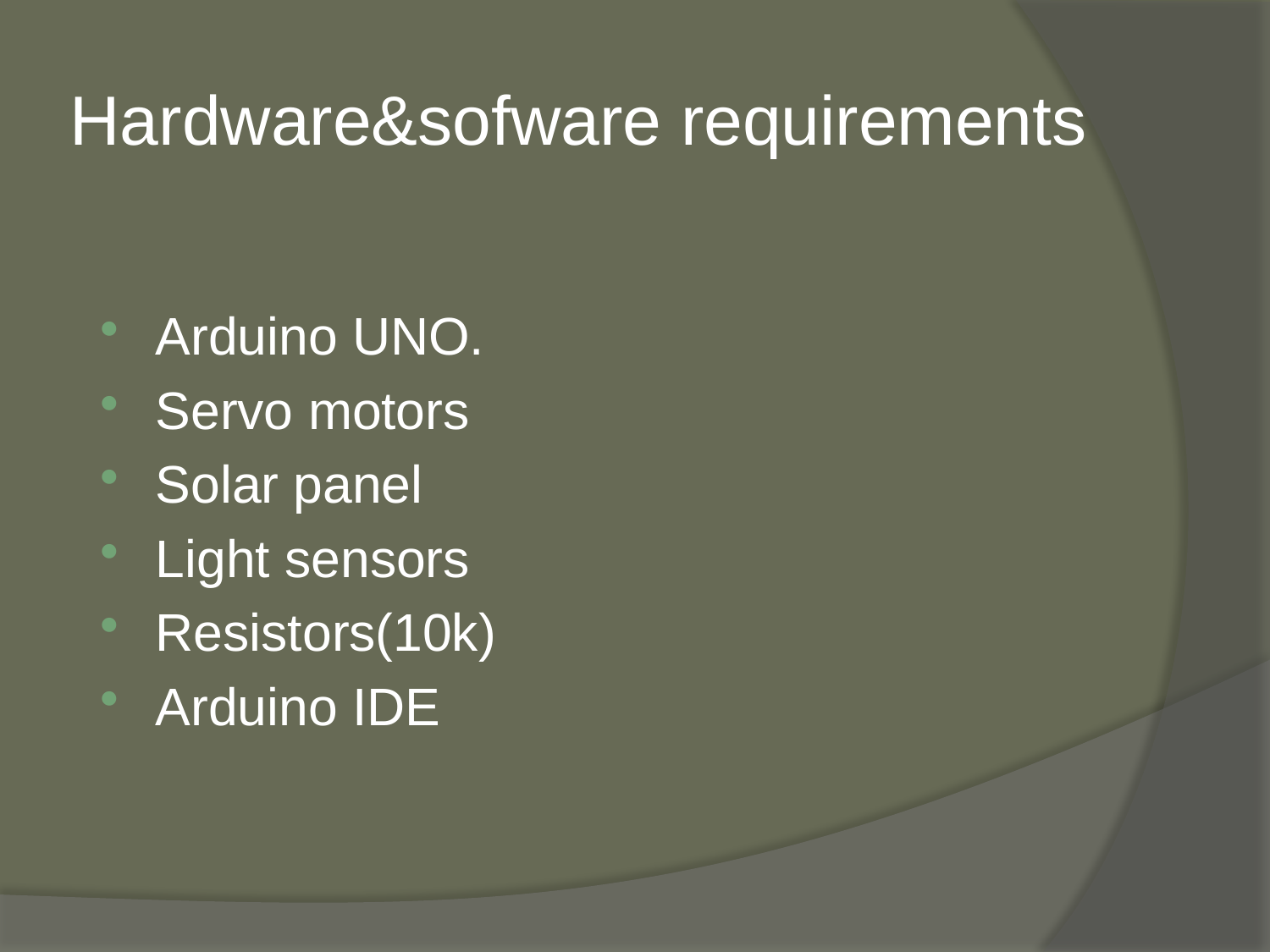

# Hardware&sofware requirements
Arduino UNO.
Servo motors
Solar panel
Light sensors
Resistors(10k)
Arduino IDE